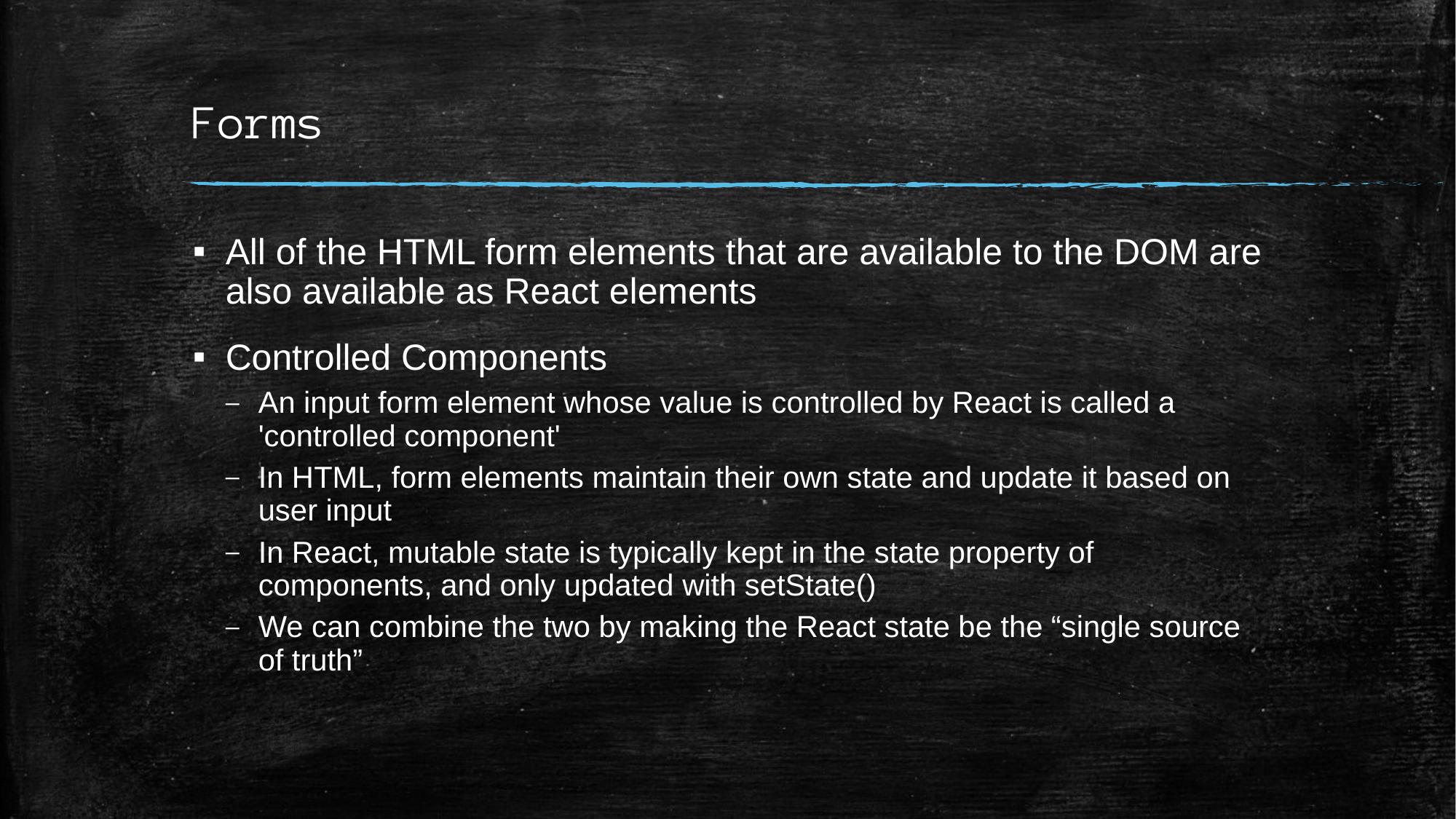

# Forms
All of the HTML form elements that are available to the DOM are also available as React elements
Controlled Components
An input form element whose value is controlled by React is called a 'controlled component'
In HTML, form elements maintain their own state and update it based on user input
In React, mutable state is typically kept in the state property of components, and only updated with setState()
We can combine the two by making the React state be the “single source of truth”